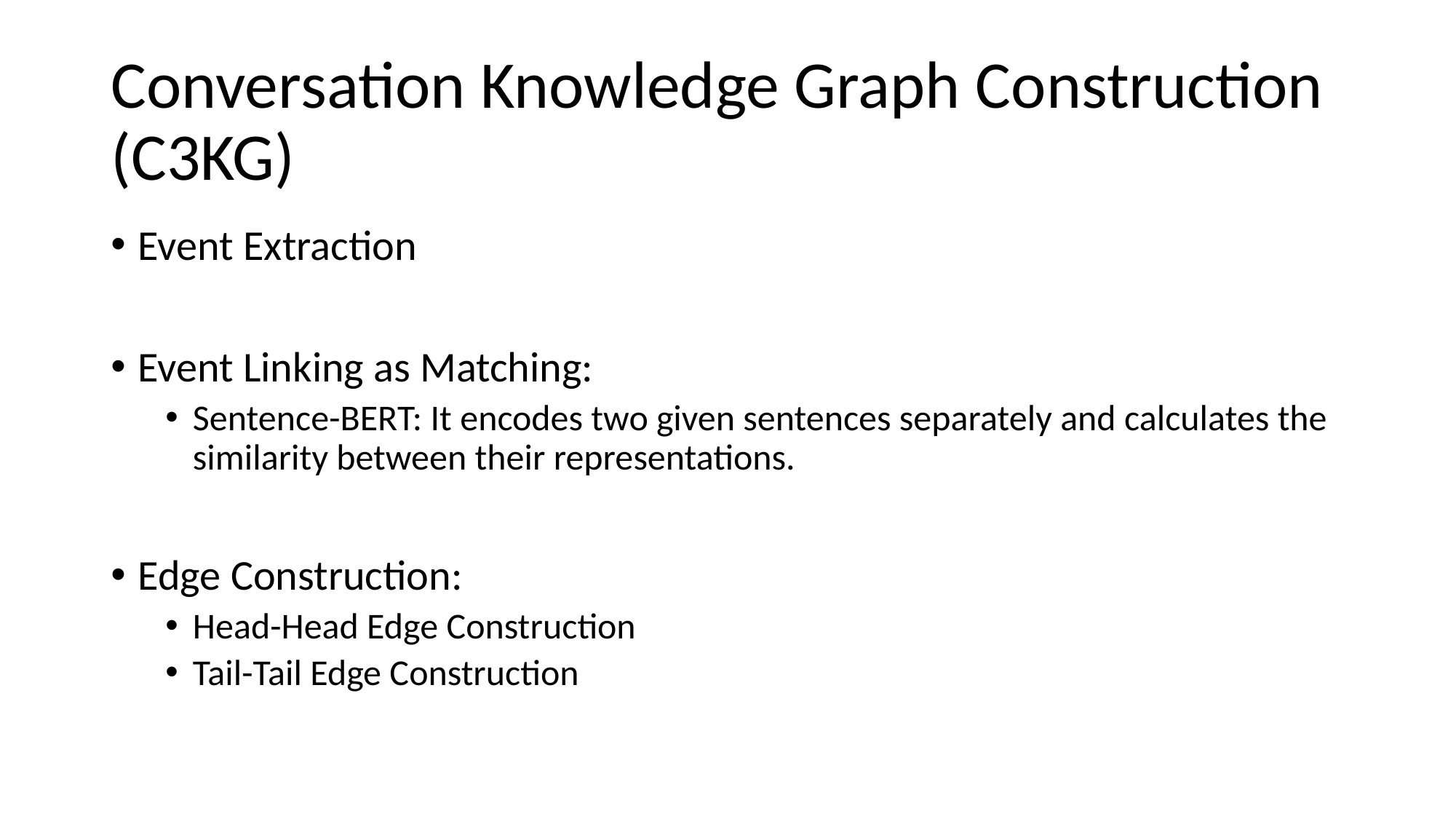

# Conversation Knowledge Graph Construction (C3KG)
Event Extraction

Event Linking as Matching:
Sentence-BERT: It encodes two given sentences separately and calculates the similarity between their representations.

Edge Construction:
Head-Head Edge Construction
Tail-Tail Edge Construction